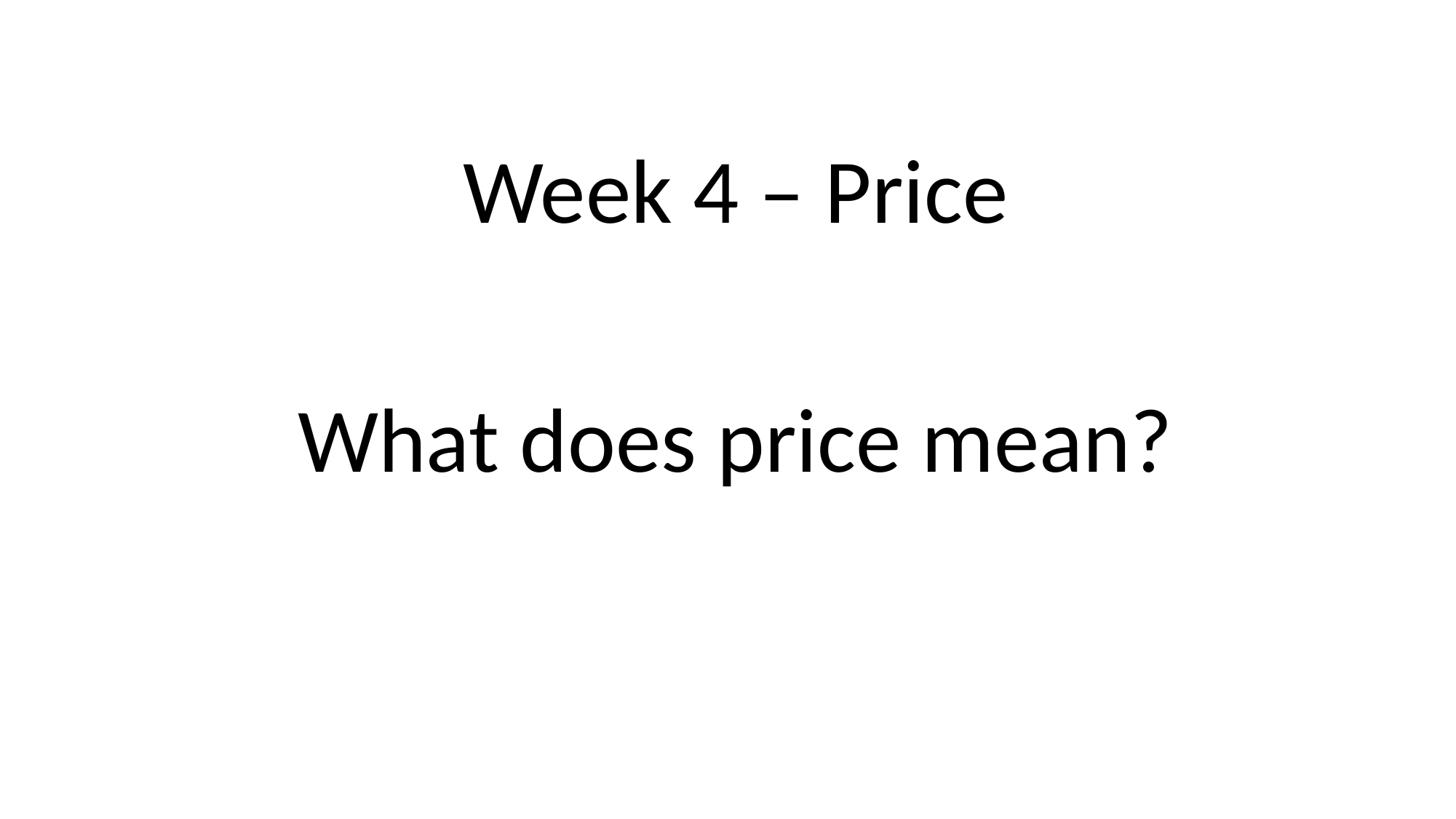

# Week 4 – Price
What does price mean?